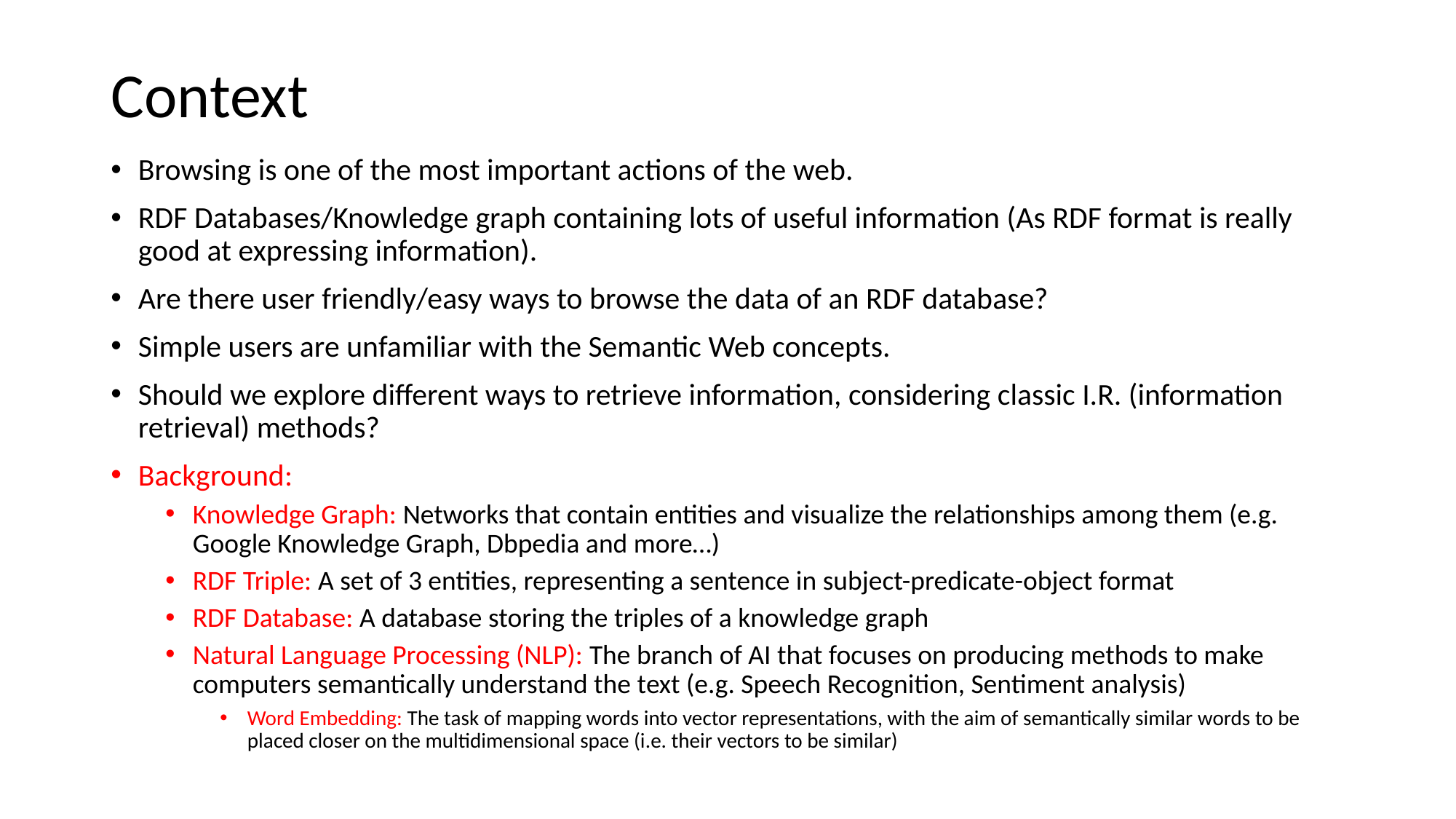

# Context
Browsing is one of the most important actions of the web.
RDF Databases/Knowledge graph containing lots of useful information (As RDF format is really good at expressing information).
Are there user friendly/easy ways to browse the data of an RDF database?
Simple users are unfamiliar with the Semantic Web concepts.
Should we explore different ways to retrieve information, considering classic I.R. (information retrieval) methods?
Background:
Knowledge Graph: Networks that contain entities and visualize the relationships among them (e.g. Google Knowledge Graph, Dbpedia and more…)
RDF Triple: A set of 3 entities, representing a sentence in subject-predicate-object format
RDF Database: A database storing the triples of a knowledge graph
Natural Language Processing (NLP): The branch of AI that focuses on producing methods to make computers semantically understand the text (e.g. Speech Recognition, Sentiment analysis)
Word Embedding: The task of mapping words into vector representations, with the aim of semantically similar words to be placed closer on the multidimensional space (i.e. their vectors to be similar)